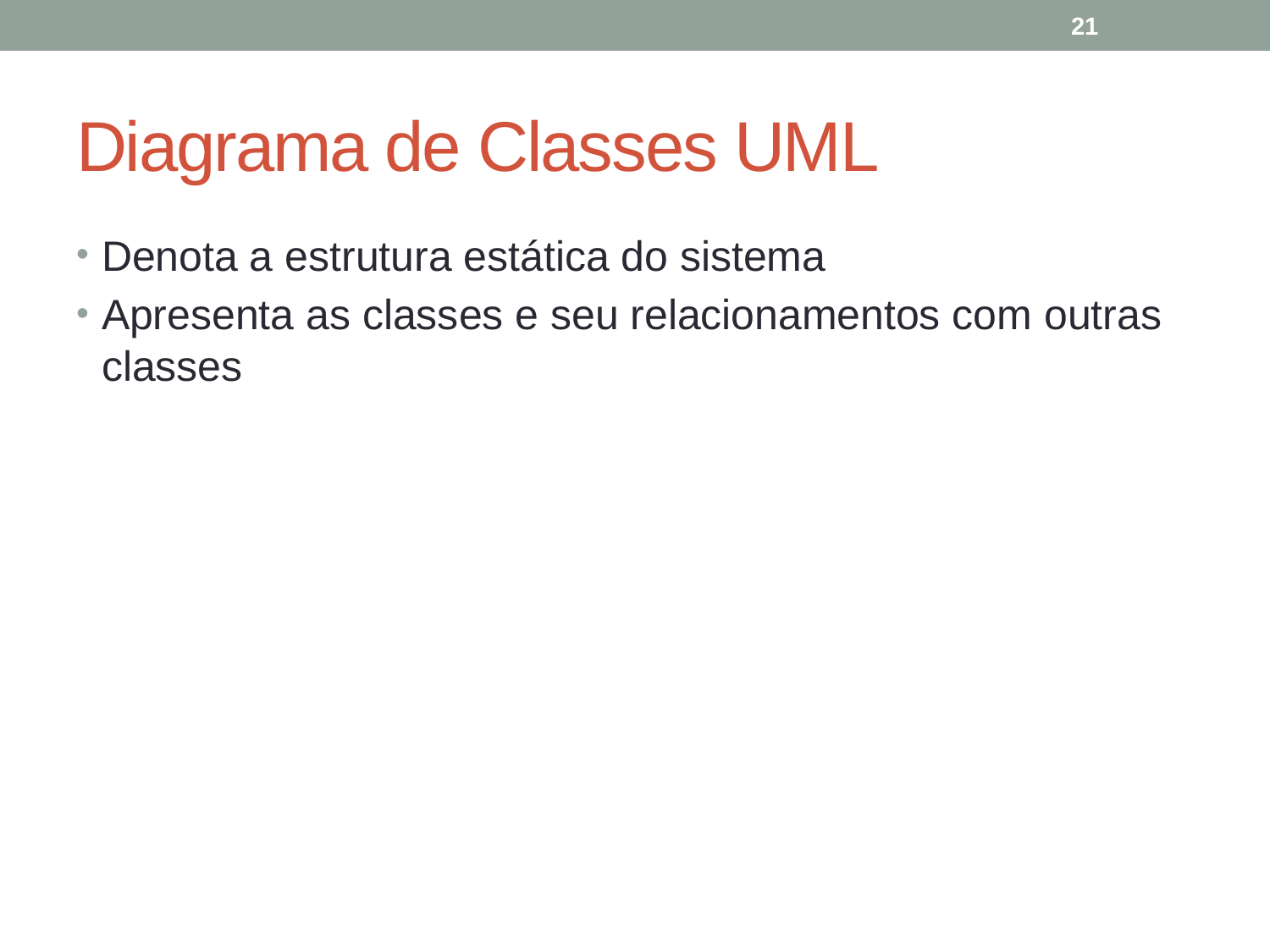

21
# Diagrama de Classes UML
Denota a estrutura estática do sistema
Apresenta as classes e seu relacionamentos com outras classes